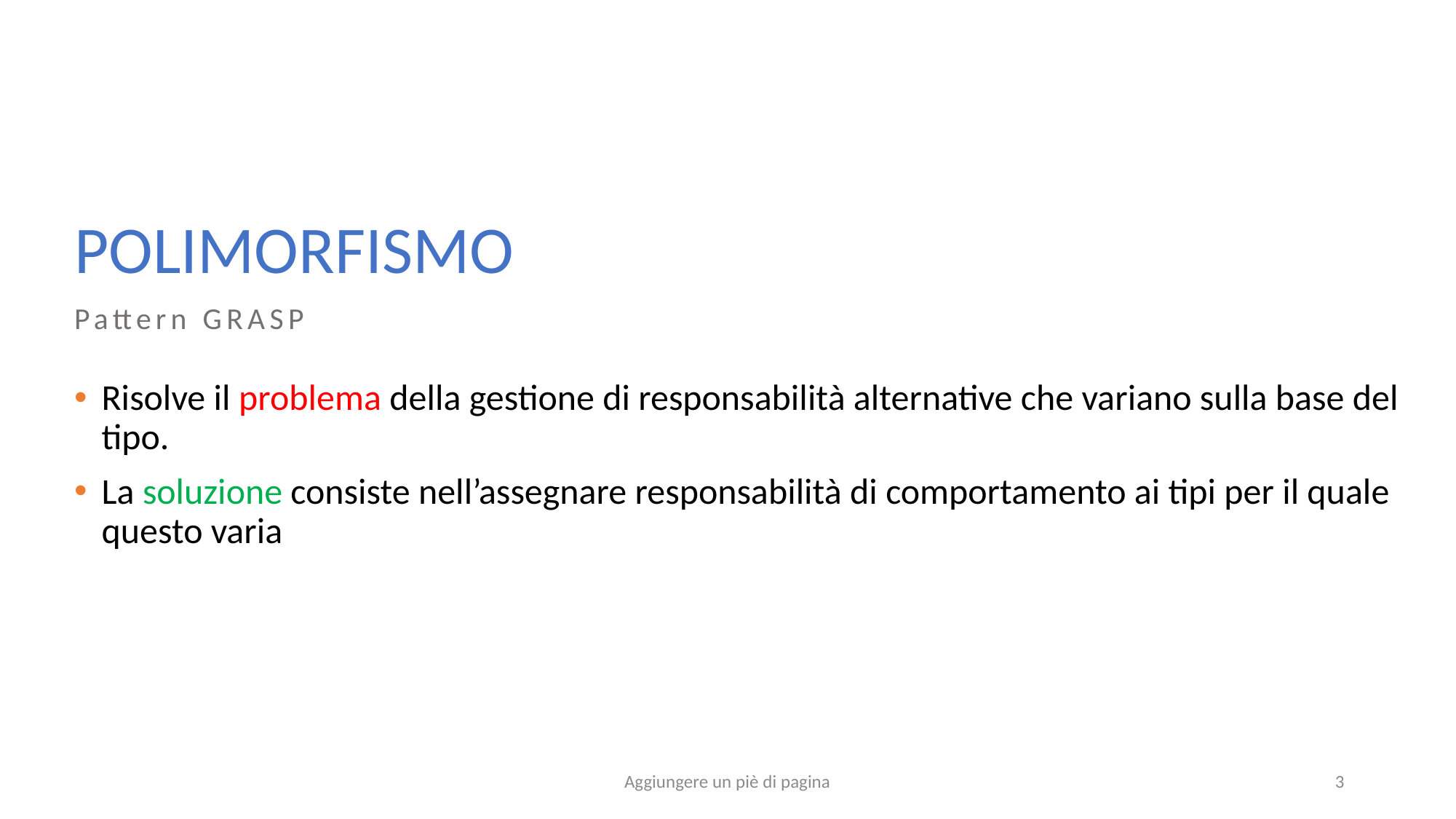

# POLIMORFISMO
Pattern GRASP
Risolve il problema della gestione di responsabilità alternative che variano sulla base del tipo.
La soluzione consiste nell’assegnare responsabilità di comportamento ai tipi per il quale questo varia
Aggiungere un piè di pagina
3